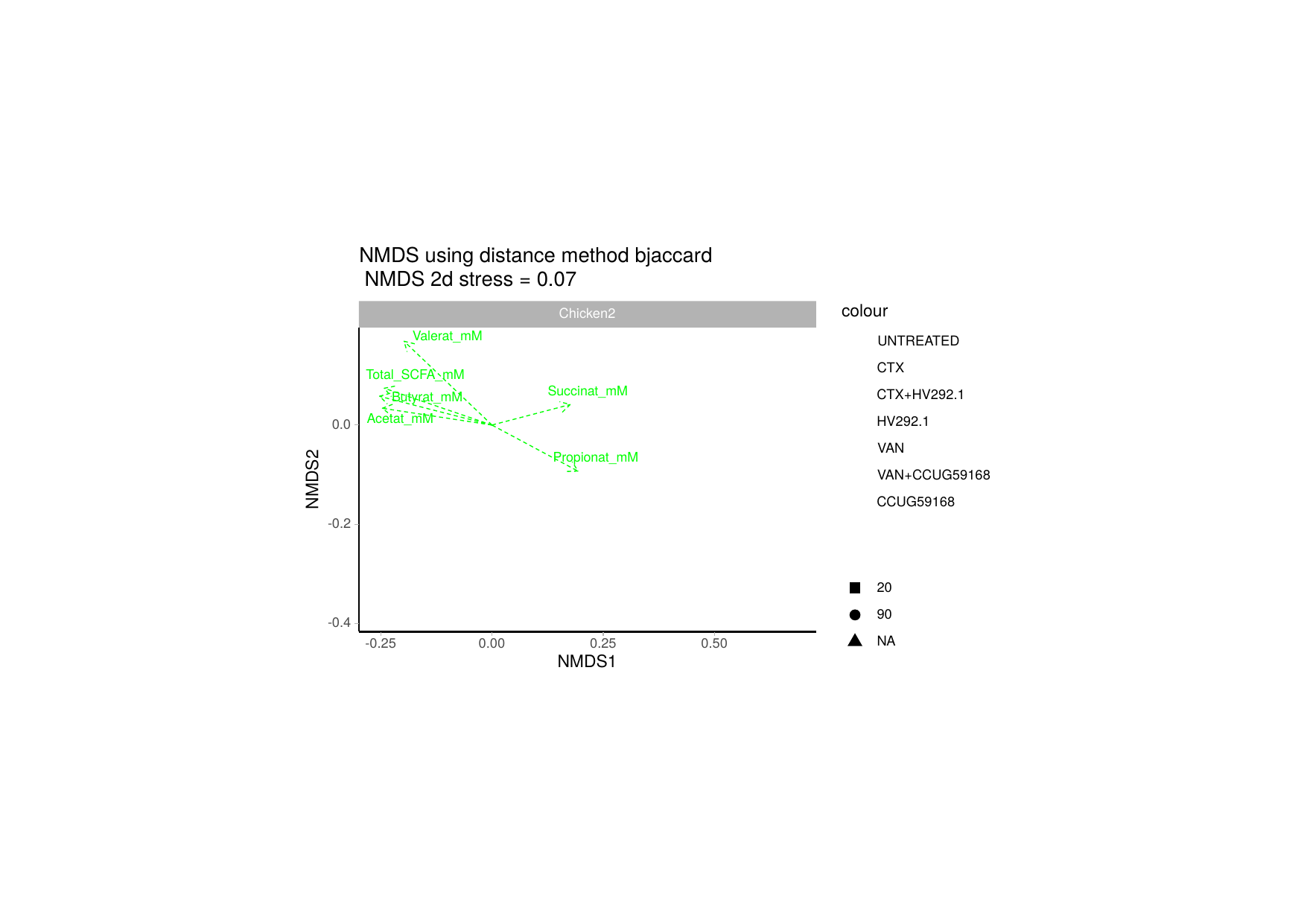

NMDS using distance method bjaccard
 NMDS 2d stress = 0.07

colour
Chicken2

Valerat_mM

UNTREATED

CTX

Total_SCFA_mM

Succinat_mM

CTX+HV292.1

Butyrat_mM

Acetat_mM

HV292.1

0.0

VAN

Propionat_mM

VAN+CCUG59168

NMDS2

CCUG59168

-0.2

20

90

-0.4

NA
-0.25
0.25
0.00
0.50
NMDS1